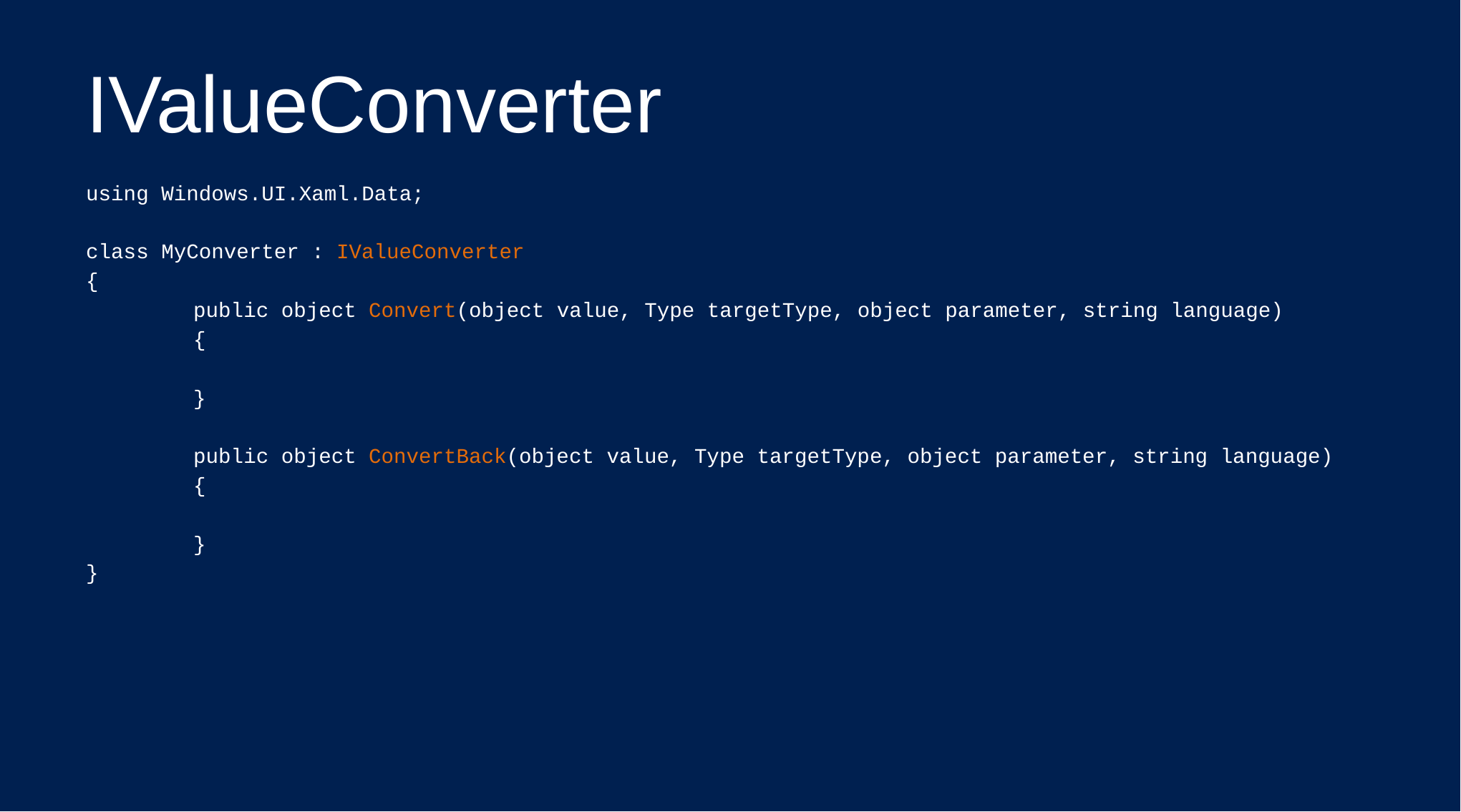

# IValueConverter
using Windows.UI.Xaml.Data;

class MyConverter : IValueConverter
{
        	public object Convert(object value, Type targetType, object parameter, string language)
	{

	}

	public object ConvertBack(object value, Type targetType, object parameter, string language)
        	{

      	}
}